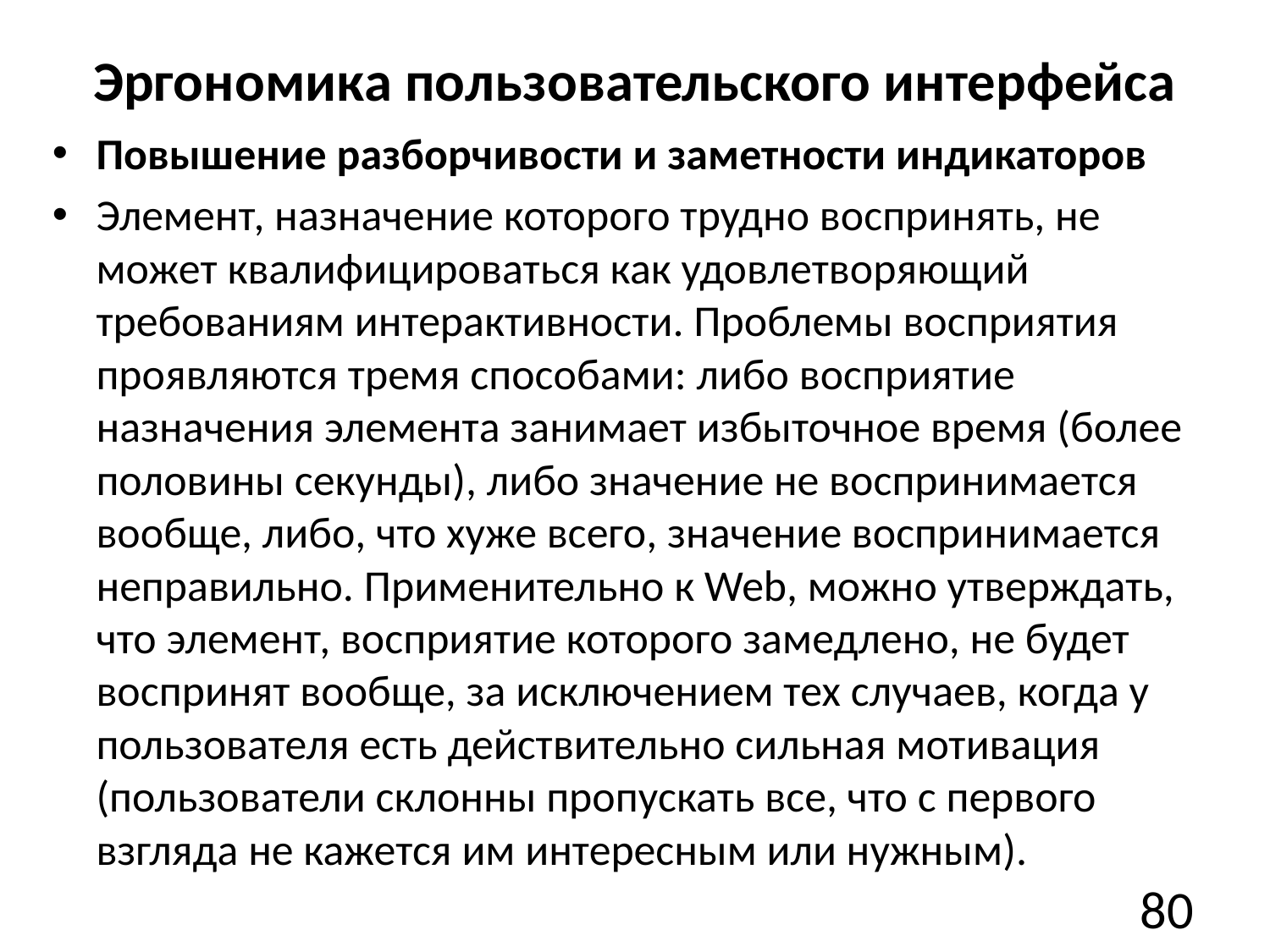

# Эргономика пользовательского интерфейса
Повышение разборчивости и заметности индикаторов
Элемент, назначение которого трудно воспринять, не может квалифицироваться как удовлетворяющий требованиям интерактивности. Проблемы восприятия проявляются тремя способами: либо восприятие назначения элемента занимает избыточное время (более половины секунды), либо значение не воспринимается вообще, либо, что хуже всего, значение воспринимается неправильно. Применительно к Web, можно утверждать, что элемент, восприятие которого замедлено, не будет воспринят вообще, за исключением тех случаев, когда у пользователя есть действительно сильная мотивация (пользователи склонны пропускать все, что с первого взгляда не кажется им интересным или нужным).
80